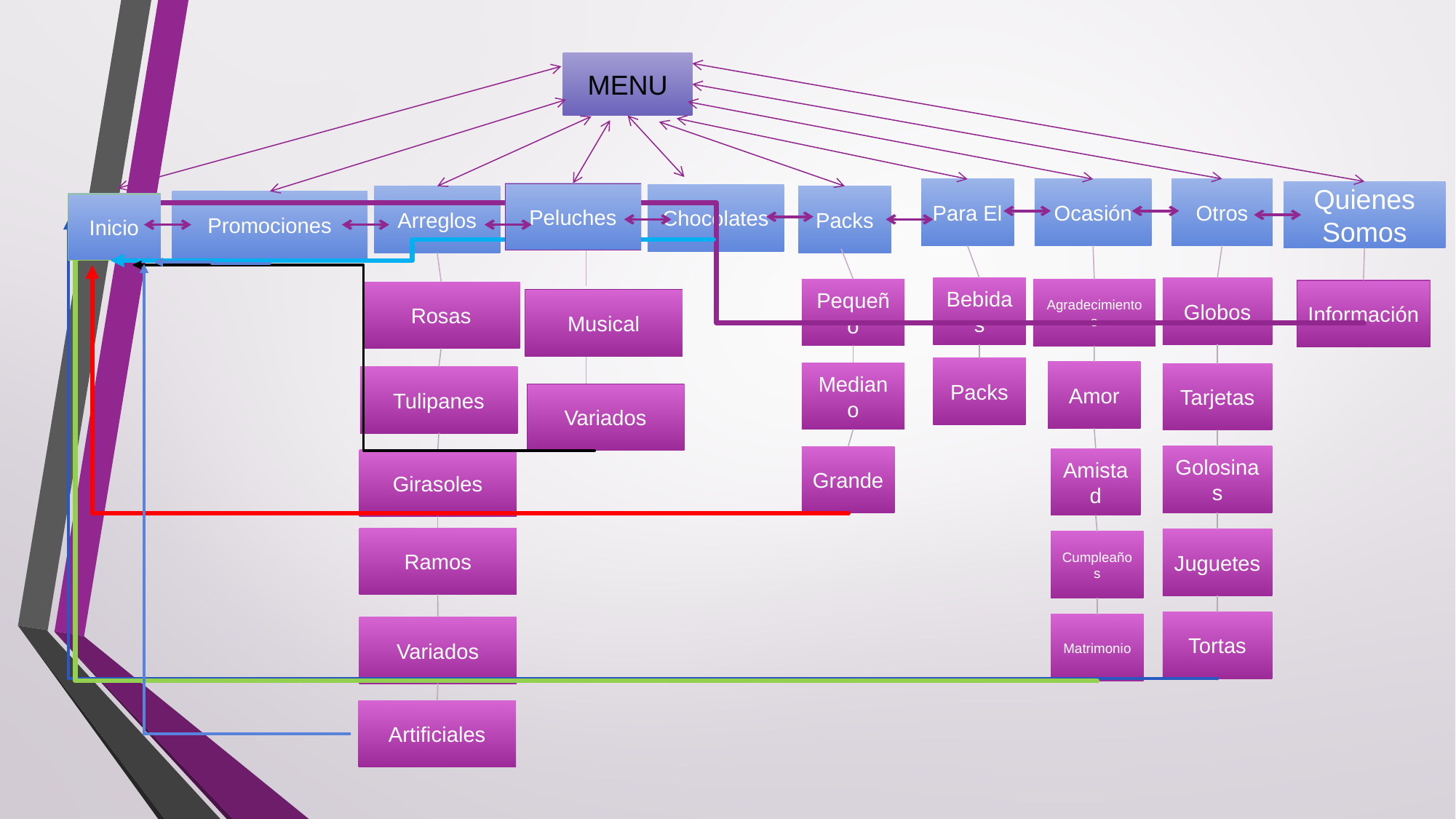

MENU
Otros
Ocasión
Para El
Quienes Somos
Peluches
Chocolates
Packs
Arreglos
Promociones
Inicio
Globos
Bebidas
Pequeño
Agradecimientos
Información
Rosas
Musical
Packs
Amor
Mediano
Tarjetas
Tulipanes
Variados
Golosinas
Grande
Amistad
Girasoles
Ramos
Juguetes
Cumpleaños
Tortas
Matrimonio
Variados
Artificiales